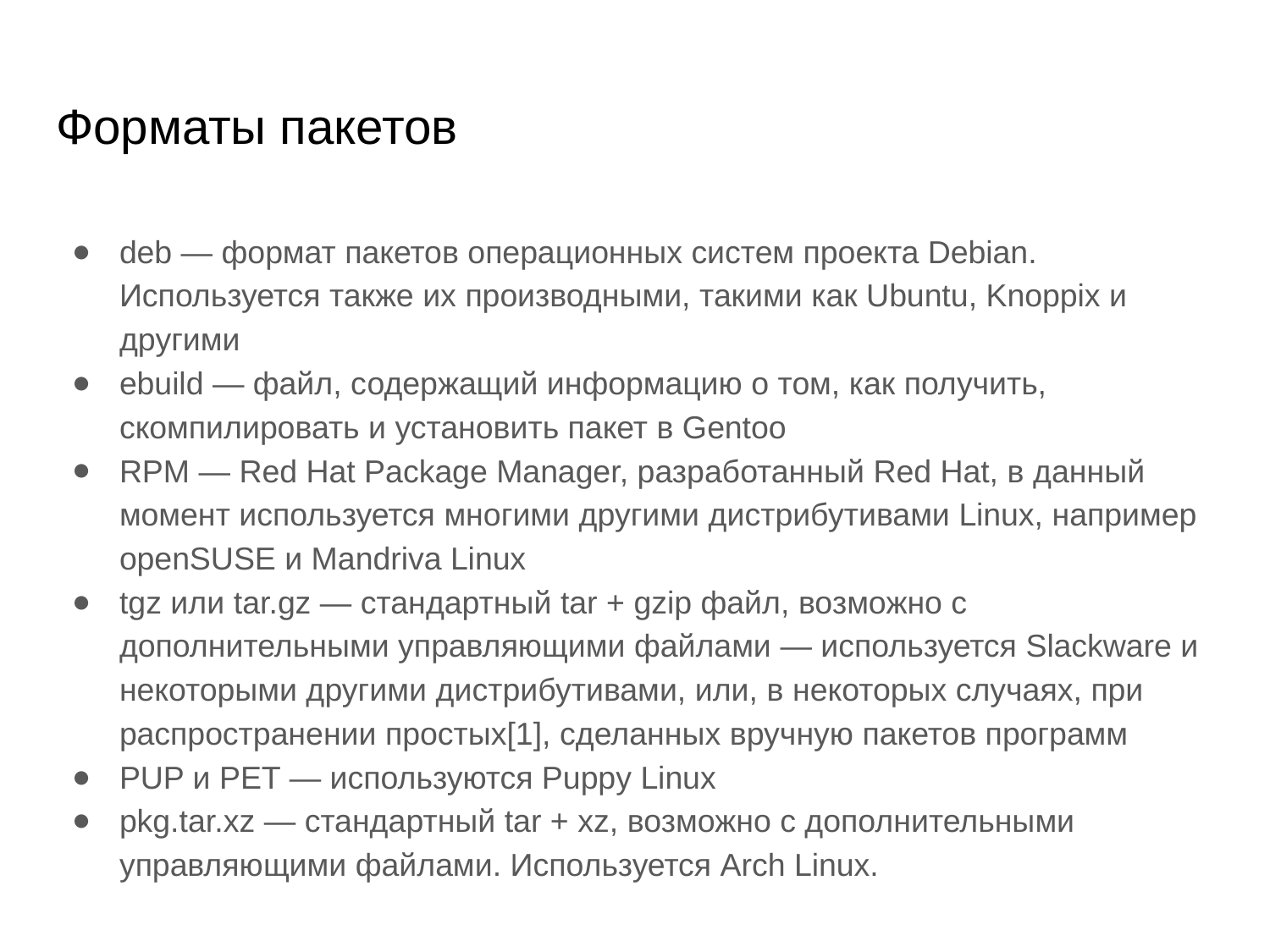

# Форматы пакетов
deb — формат пакетов операционных систем проекта Debian. Используется также их производными, такими как Ubuntu, Knoppix и другими
ebuild — файл, содержащий информацию о том, как получить, скомпилировать и установить пакет в Gentoo
RPM — Red Hat Package Manager, разработанный Red Hat, в данный момент используется многими другими дистрибутивами Linux, например openSUSE и Mandriva Linux
tgz или tar.gz — стандартный tar + gzip файл, возможно с дополнительными управляющими файлами — используется Slackware и некоторыми другими дистрибутивами, или, в некоторых случаях, при распространении простых[1], сделанных вручную пакетов программ
PUP и PET — используются Puppy Linux
pkg.tar.xz — стандартный tar + xz, возможно с дополнительными управляющими файлами. Используется Arch Linux.